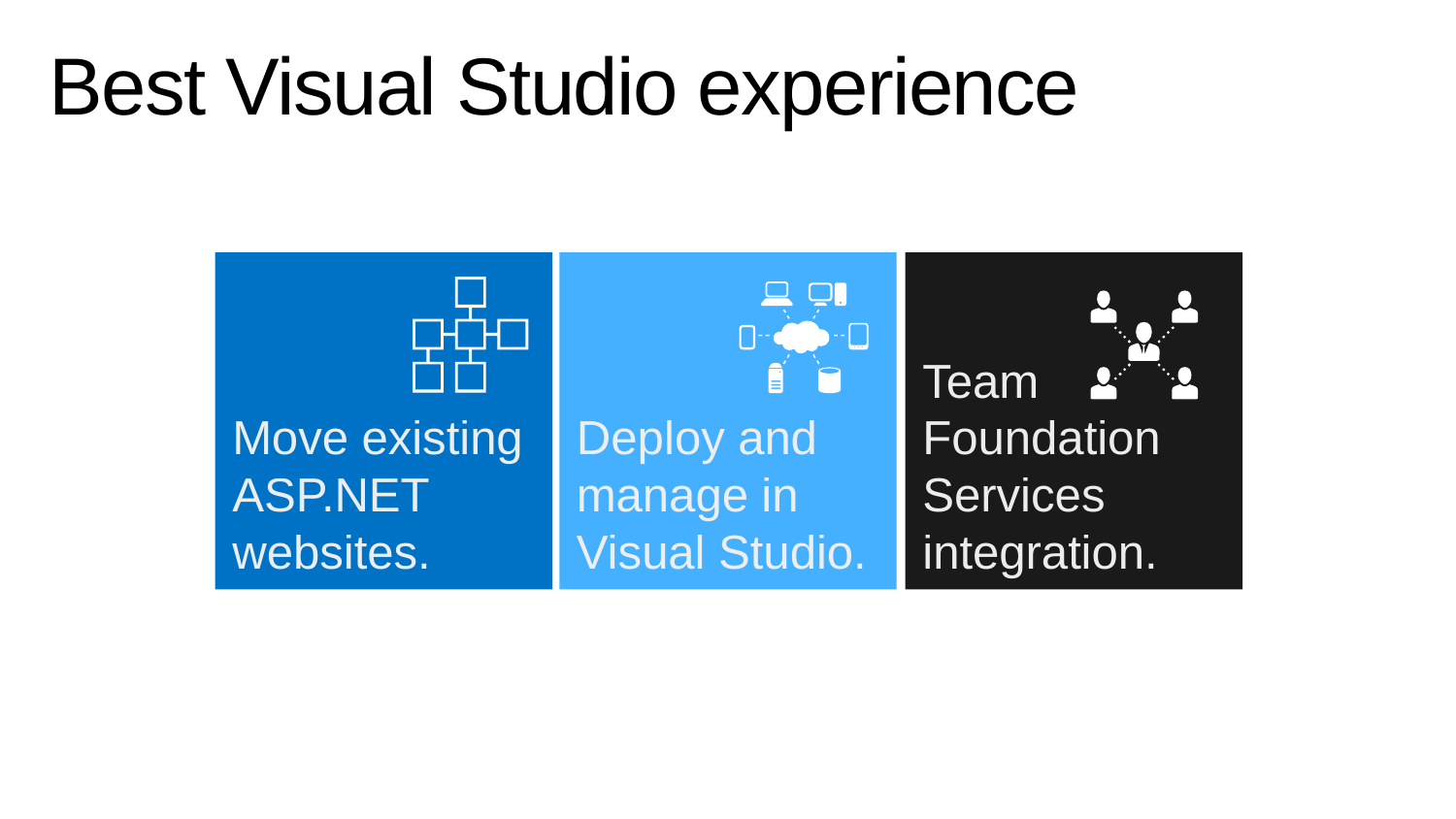

# Best Visual Studio experience
Move existing ASP.NET websites.
Deploy and manage in Visual Studio.
Team Foundation Services integration.